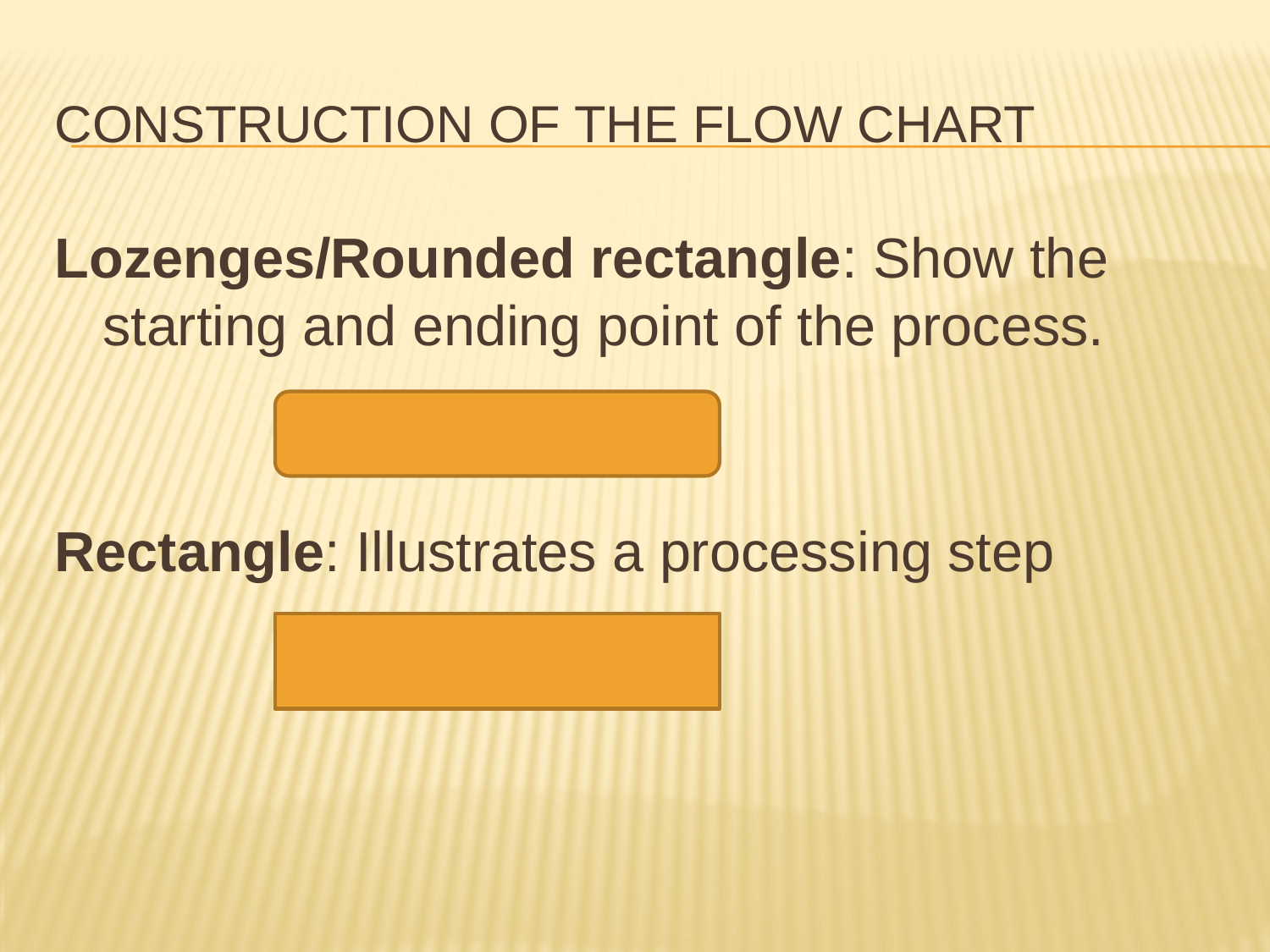

# Construction of the Flow Chart
Lozenges/Rounded rectangle: Show the starting and ending point of the process.

Rectangle: Illustrates a processing step